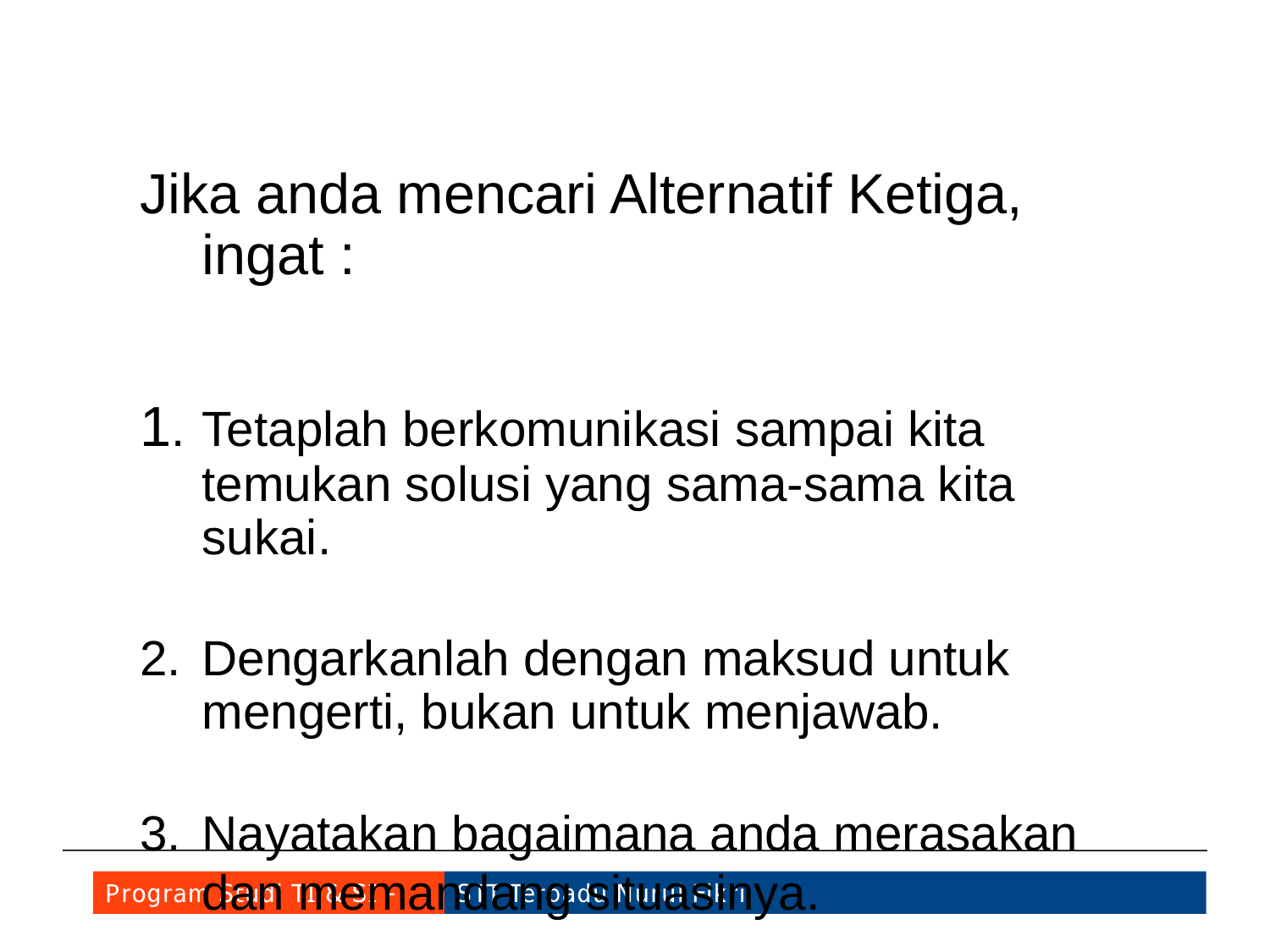

Jika anda mencari Alternatif Ketiga, ingat :

1.	Tetaplah berkomunikasi sampai kita temukan solusi yang sama-sama kita sukai.

2.	Dengarkanlah dengan maksud untuk mengerti, bukan untuk menjawab.

3.	Nayatakan bagaimana anda merasakan dan memandang situasinya.